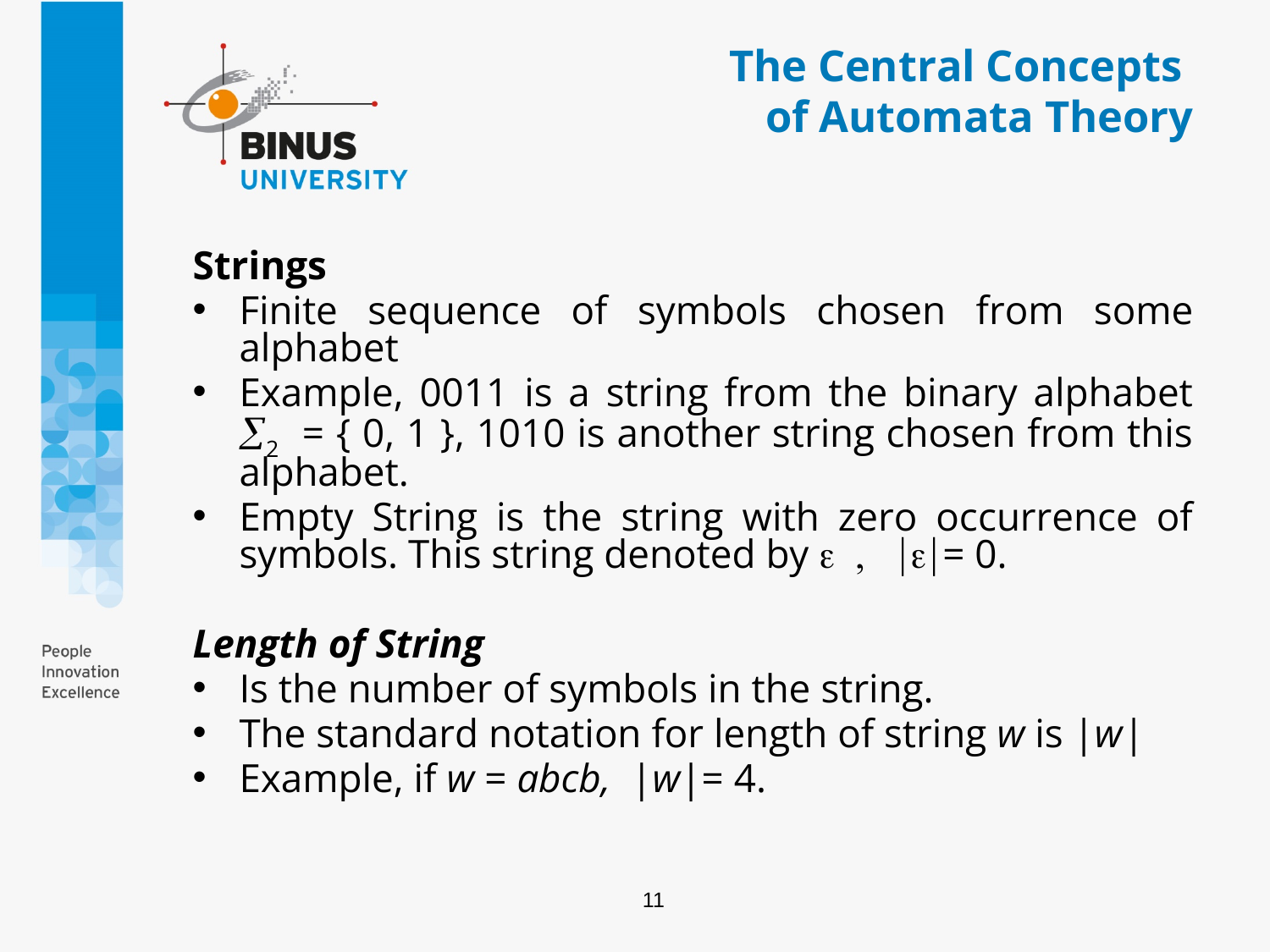

# The Central Concepts of Automata Theory
Strings
Finite sequence of symbols chosen from some alphabet
Example, 0011 is a string from the binary alphabet ∑2  = { 0, 1 }, 1010 is another string chosen from this alphabet.
Empty String is the string with zero occurrence of symbols. This string denoted by ε ,  |ε|= 0.

Length of String
Is the number of symbols in the string.
The standard notation for length of string w is |w|
Example, if w = abcb,  |w|= 4.
11